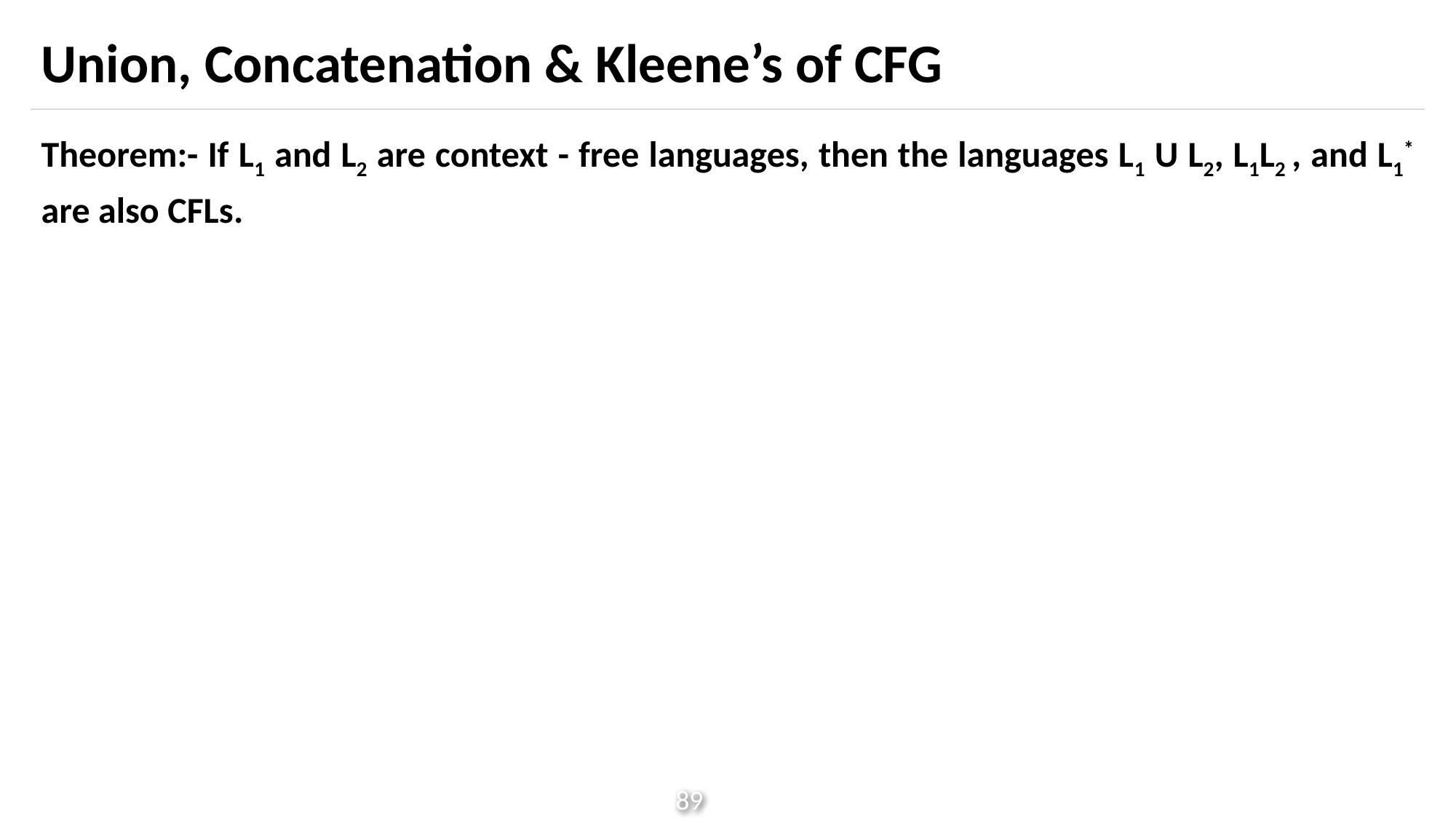

# Union, Concatenation & Kleene’s of CFG
Theorem:- If L1 and L2 are context - free languages, then the languages L1 U L2, L1L2 , and L1* are also CFLs.